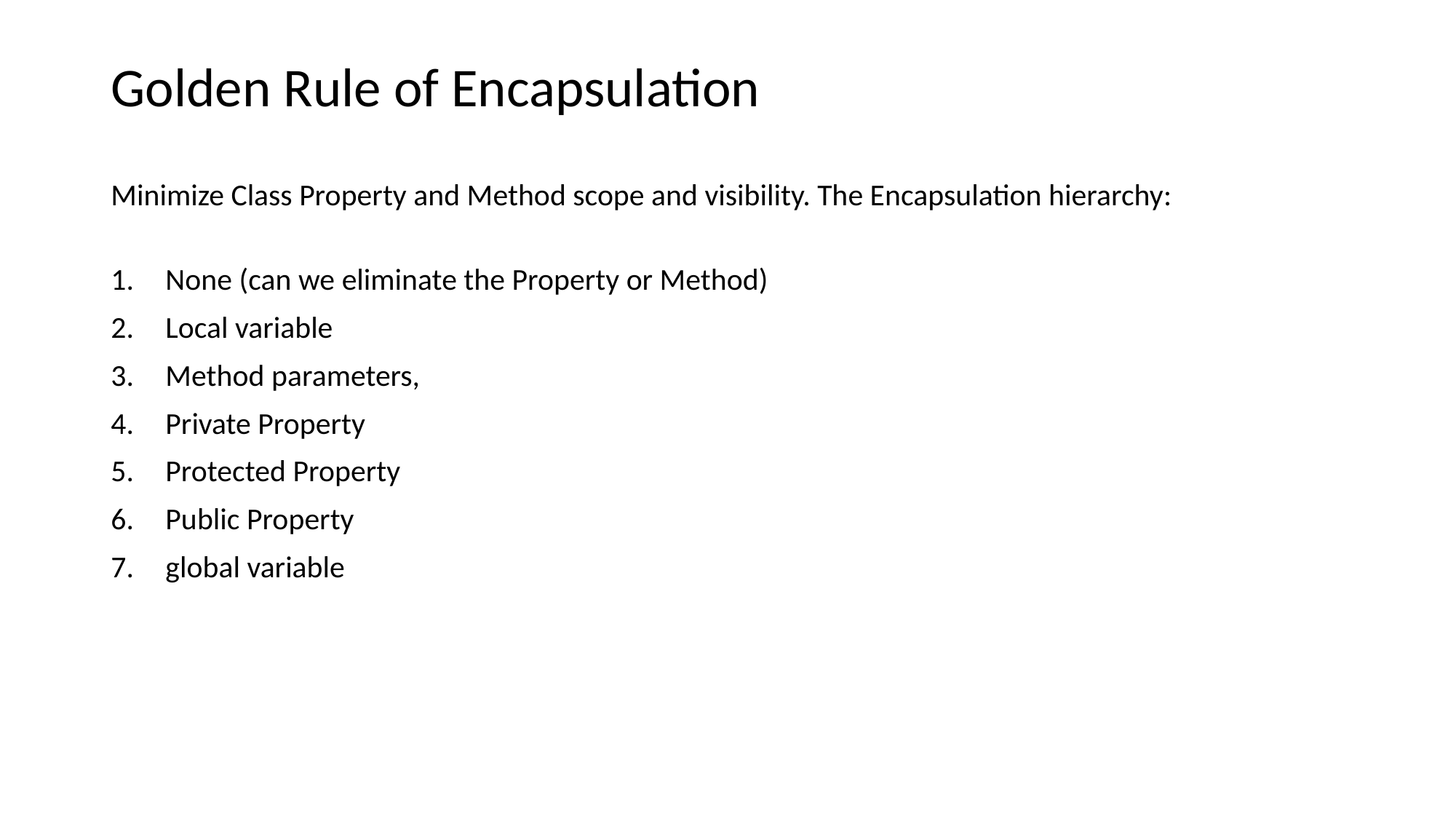

# Golden Rule of Encapsulation
Minimize Class Property and Method scope and visibility. The Encapsulation hierarchy:
None (can we eliminate the Property or Method)
Local variable
Method parameters,
Private Property
Protected Property
Public Property
global variable